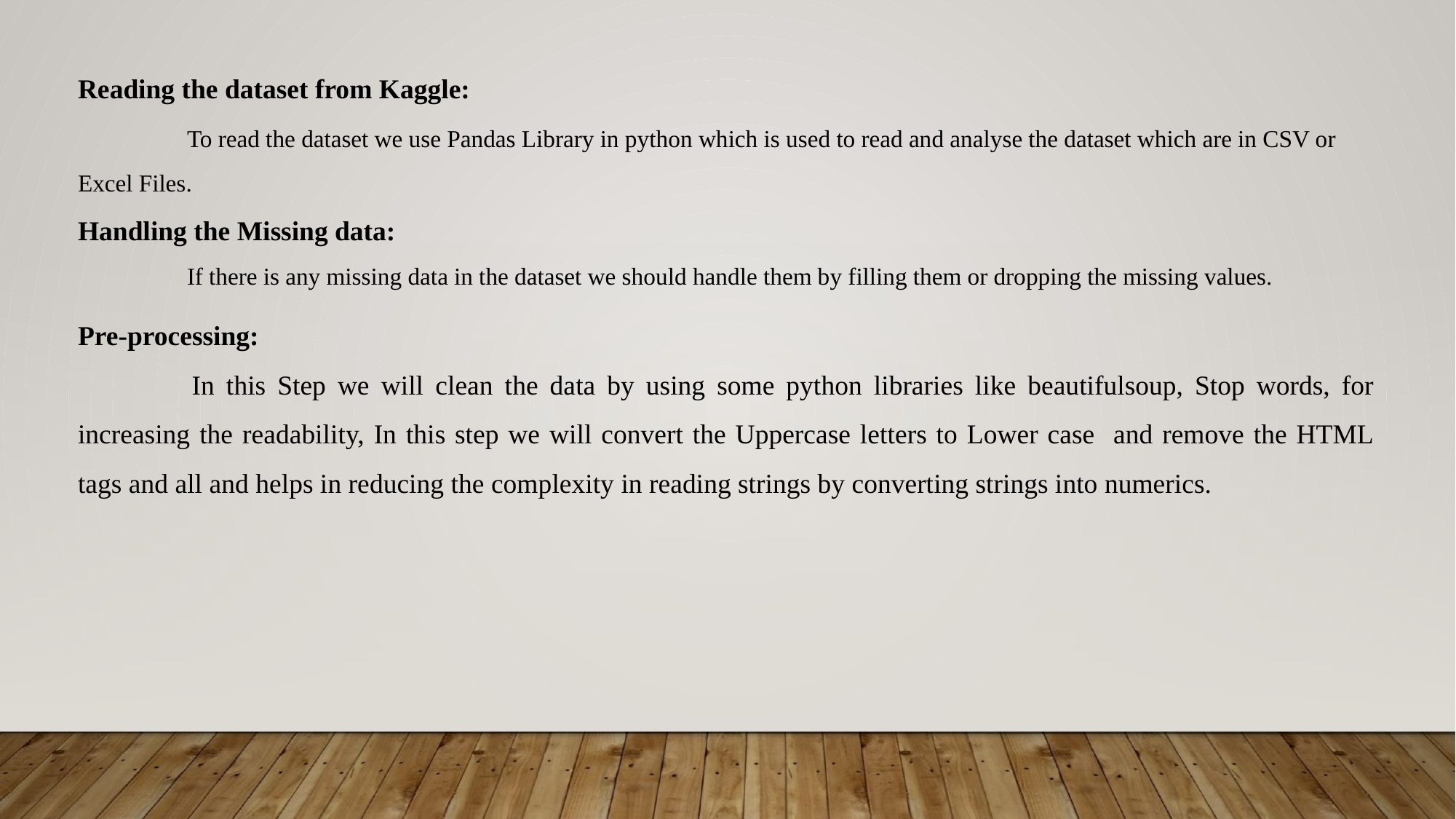

Reading the dataset from Kaggle:
 	To read the dataset we use Pandas Library in python which is used to read and analyse the dataset which are in CSV or
Excel Files.
Handling the Missing data:
	If there is any missing data in the dataset we should handle them by filling them or dropping the missing values.

Pre-processing:
 	In this Step we will clean the data by using some python libraries like beautifulsoup, Stop words, for increasing the readability, In this step we will convert the Uppercase letters to Lower case  and remove the HTML tags and all and helps in reducing the complexity in reading strings by converting strings into numerics.